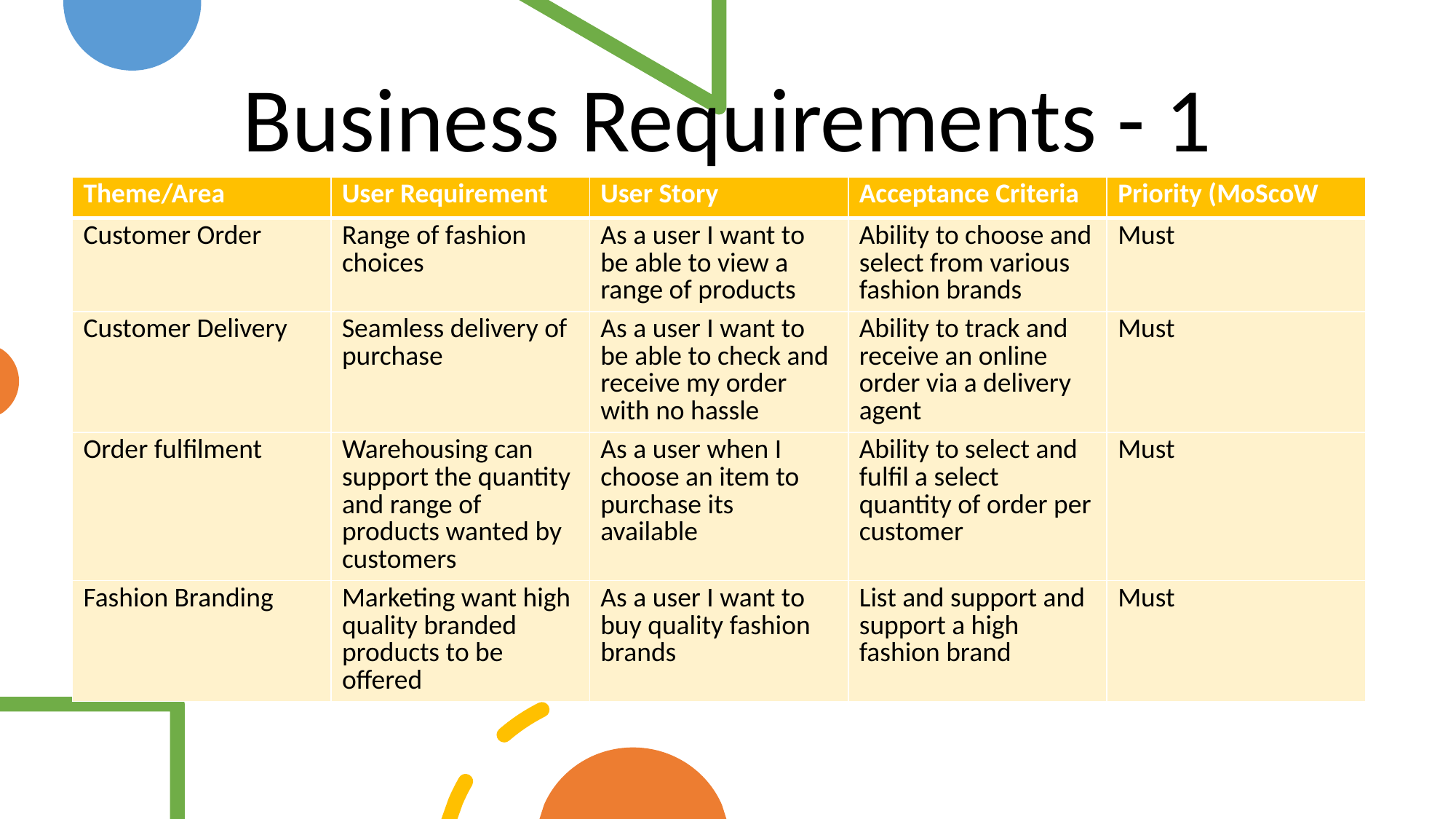

Business Requirements - 1
| Theme/Area | User Requirement | User Story | Acceptance Criteria | Priority (MoScoW |
| --- | --- | --- | --- | --- |
| Customer Order | Range of fashion choices | As a user I want to be able to view a range of products | Ability to choose and select from various fashion brands | Must |
| Customer Delivery | Seamless delivery of purchase | As a user I want to be able to check and receive my order with no hassle | Ability to track and receive an online order via a delivery agent | Must |
| Order fulfilment | Warehousing can support the quantity and range of products wanted by customers | As a user when I choose an item to purchase its available | Ability to select and fulfil a select quantity of order per customer | Must |
| Fashion Branding | Marketing want high quality branded products to be offered | As a user I want to buy quality fashion brands | List and support and support a high fashion brand | Must |